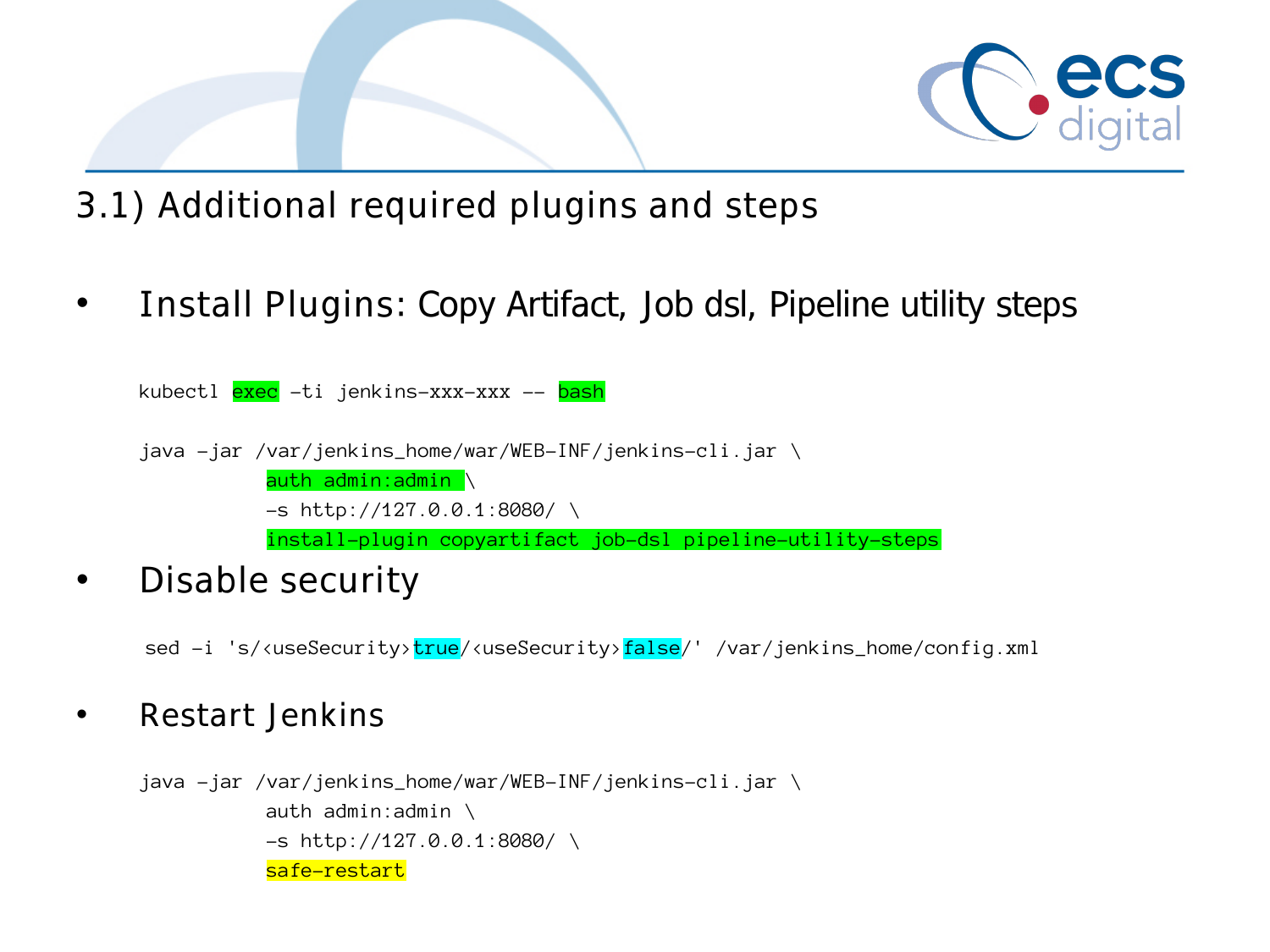

3.1) Additional required plugins and steps

Install Plugins: Copy Artifact, Job dsl, Pipeline utility steps

kubectl exec -ti jenkins-xxx-xxx -- bash

java -jar /var/jenkins_home/war/WEB-INF/jenkins-cli.jar \
	auth admin:admin \
	-s http://127.0.0.1:8080/ \
	install-plugin copyartifact job-dsl pipeline-utility-steps
Disable security

      sed -i 's/<useSecurity>true/<useSecurity>false/' /var/jenkins_home/config.xml

Restart Jenkins

java -jar /var/jenkins_home/war/WEB-INF/jenkins-cli.jar \
	auth admin:admin \
	-s http://127.0.0.1:8080/ \
	safe-restart